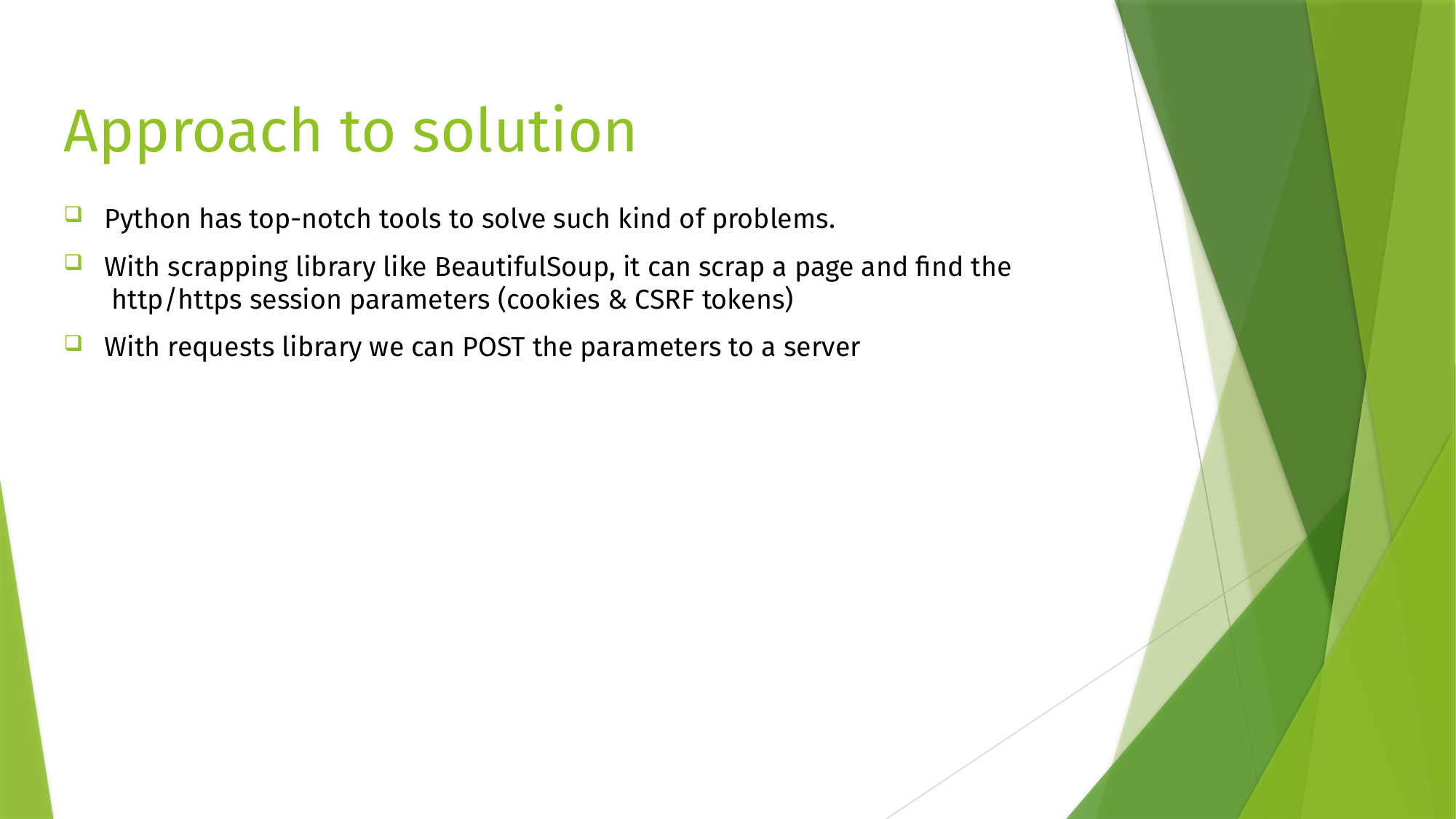

# Approach to solution
Python has top-notch tools to solve such kind of problems.
With scrapping library like BeautifulSoup, it can scrap a page and find the  http/https session parameters (cookies & CSRF tokens)
With requests library we can POST the parameters to a server